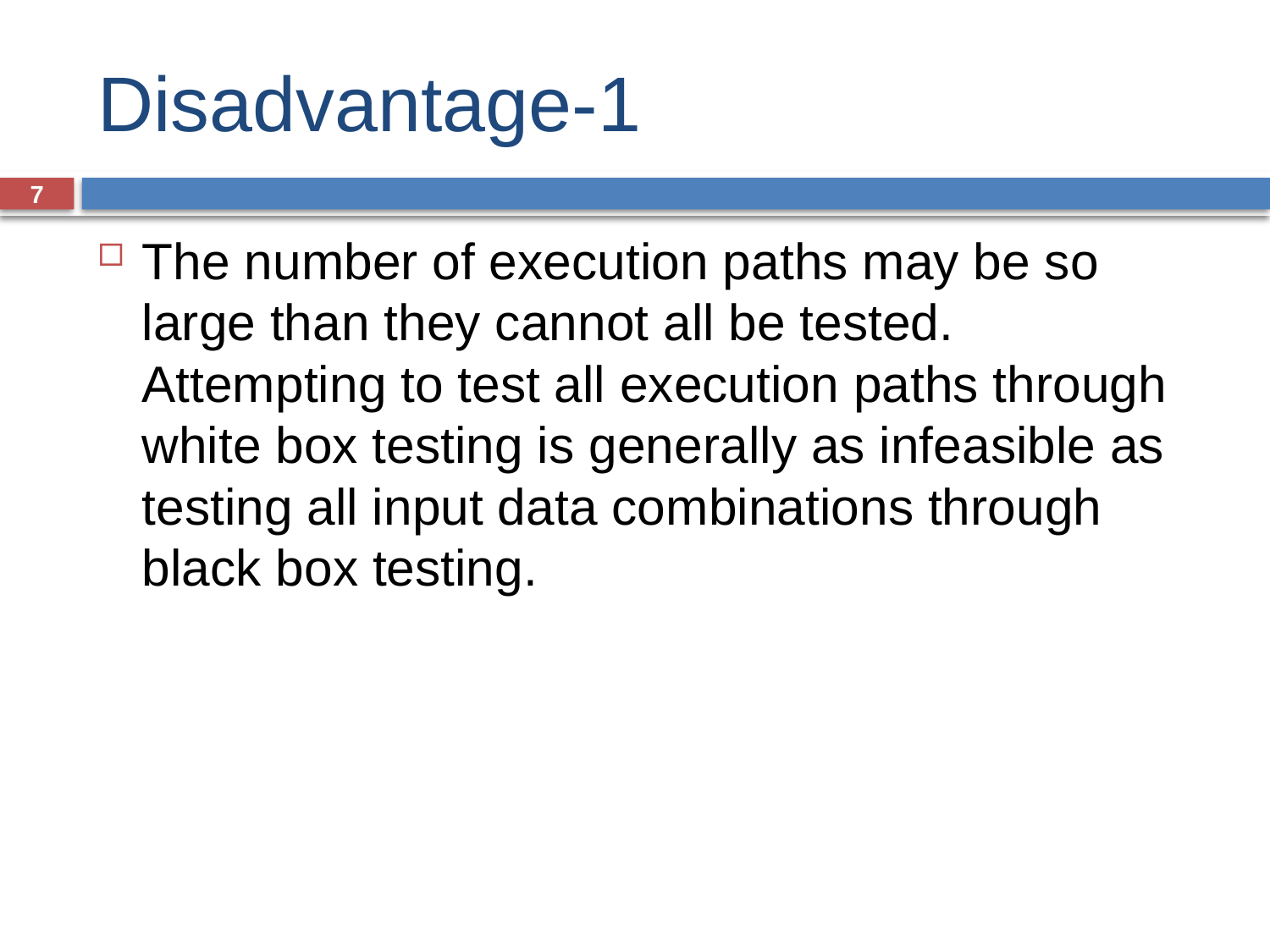

# Disadvantage-1
7
The number of execution paths may be so large than they cannot all be tested. Attempting to test all execution paths through white box testing is generally as infeasible as testing all input data combinations through black box testing.